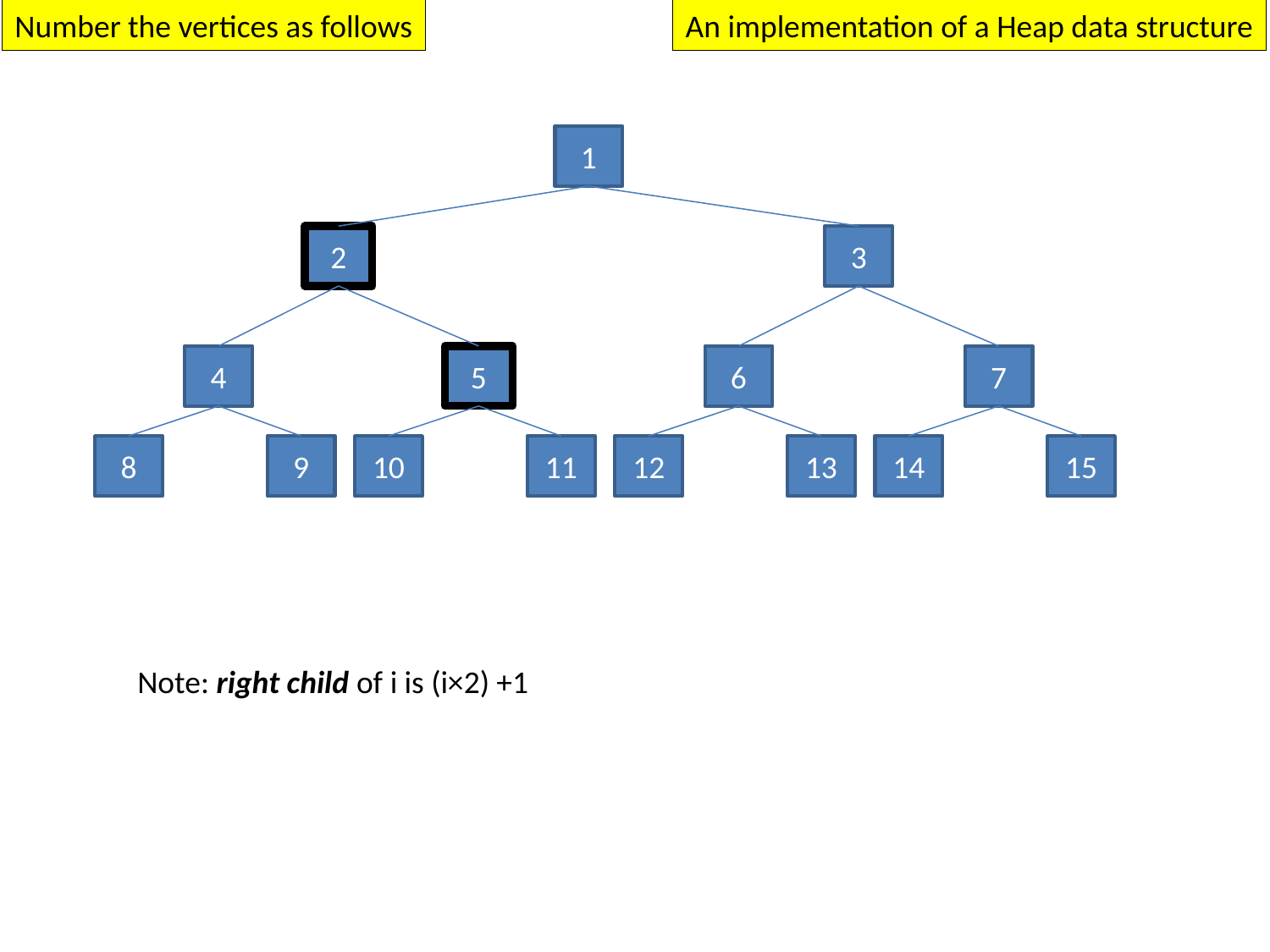

Number the vertices as follows
An implementation of a Heap data structure
1
2
3
4
8
9
5
10
11
6
12
13
7
14
15
Note: right child of i is (i×2) +1